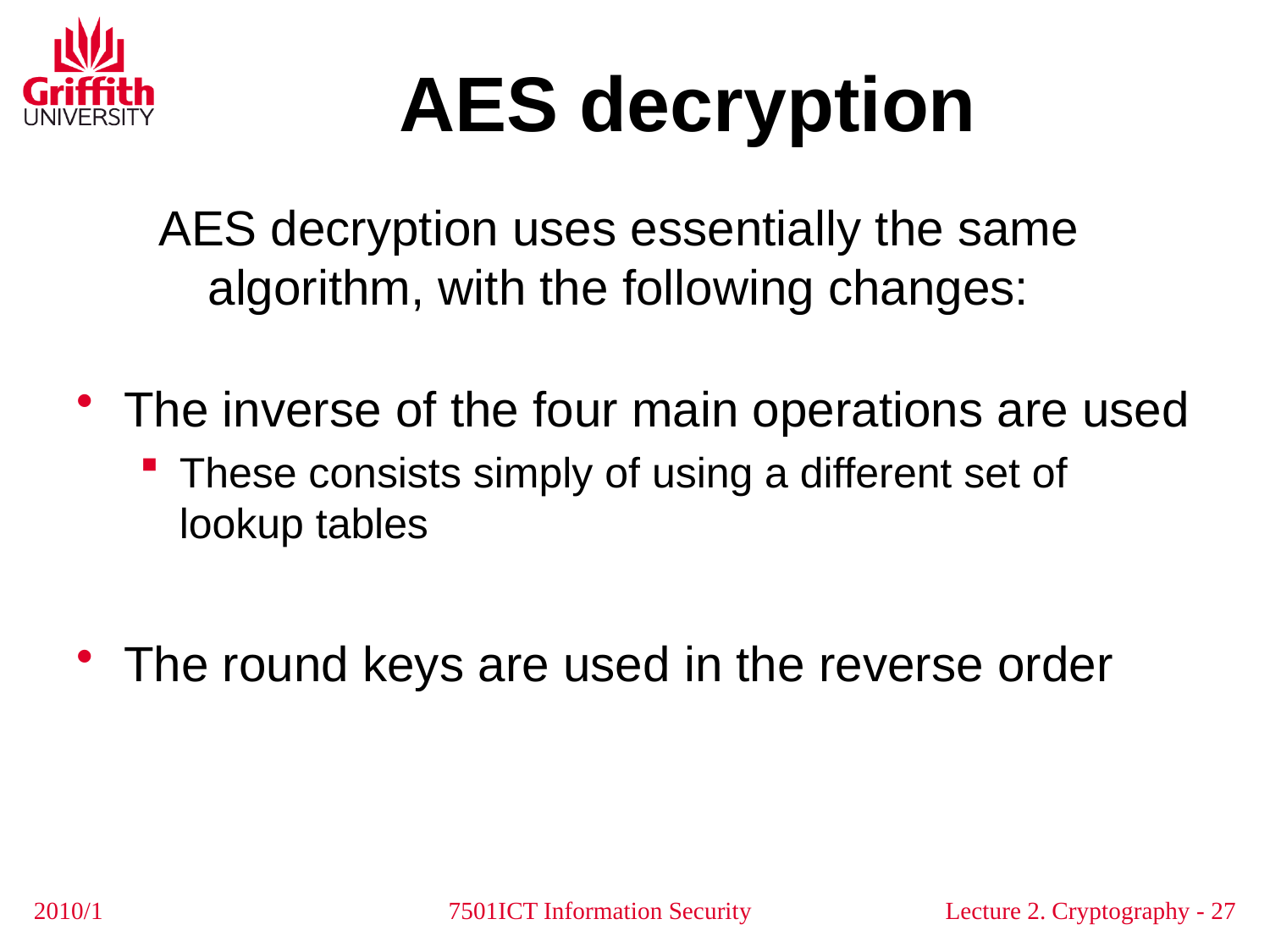

# AES decryption
AES decryption uses essentially the same algorithm, with the following changes:

The inverse of the four main operations are used
These consists simply of using a different set of lookup tables

The round keys are used in the reverse order

2010/1
7501ICT Information Security
Lecture 2. Cryptography - 27